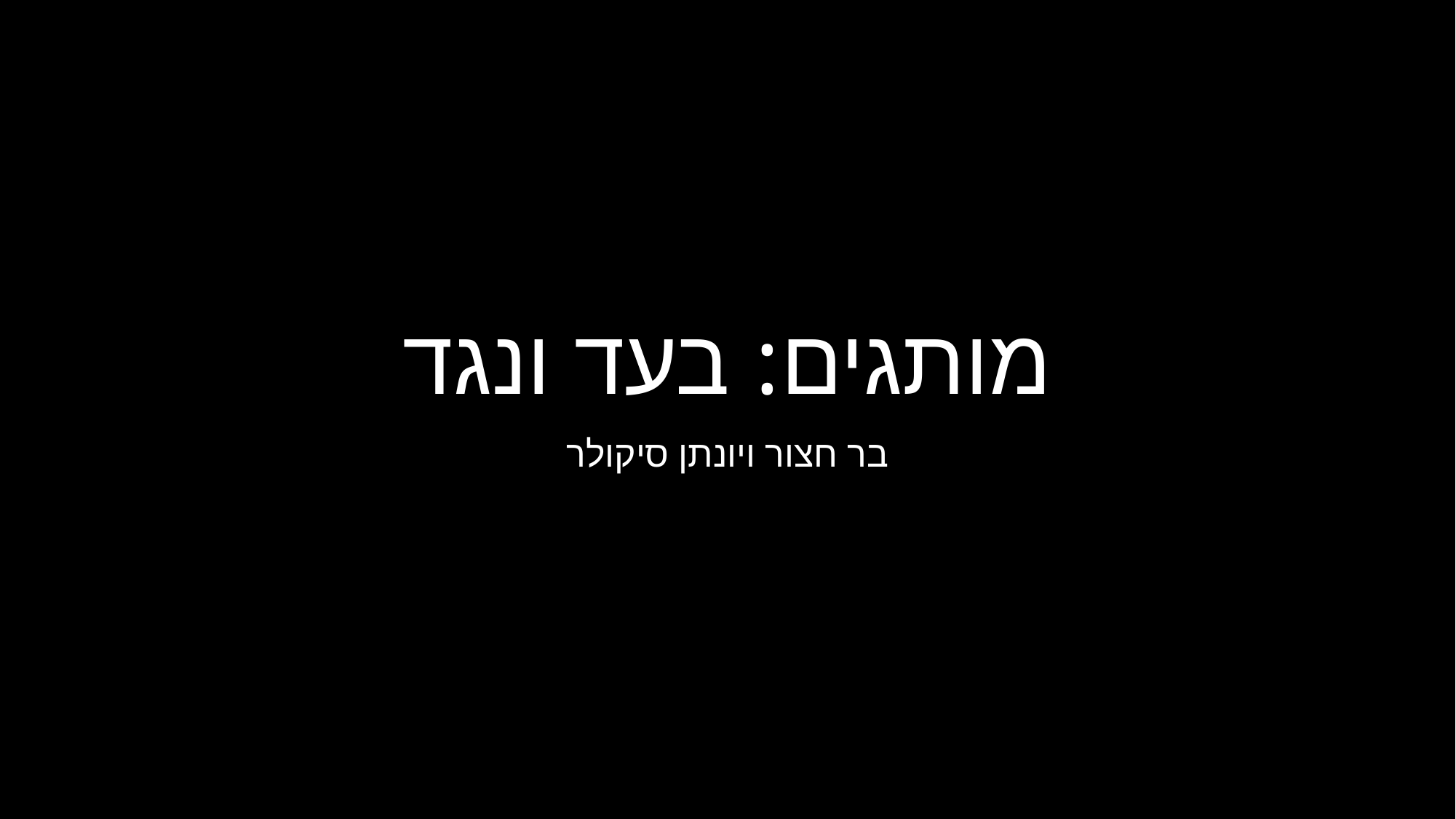

# מותגים: בעד ונגד
בר חצור ויונתן סיקולר